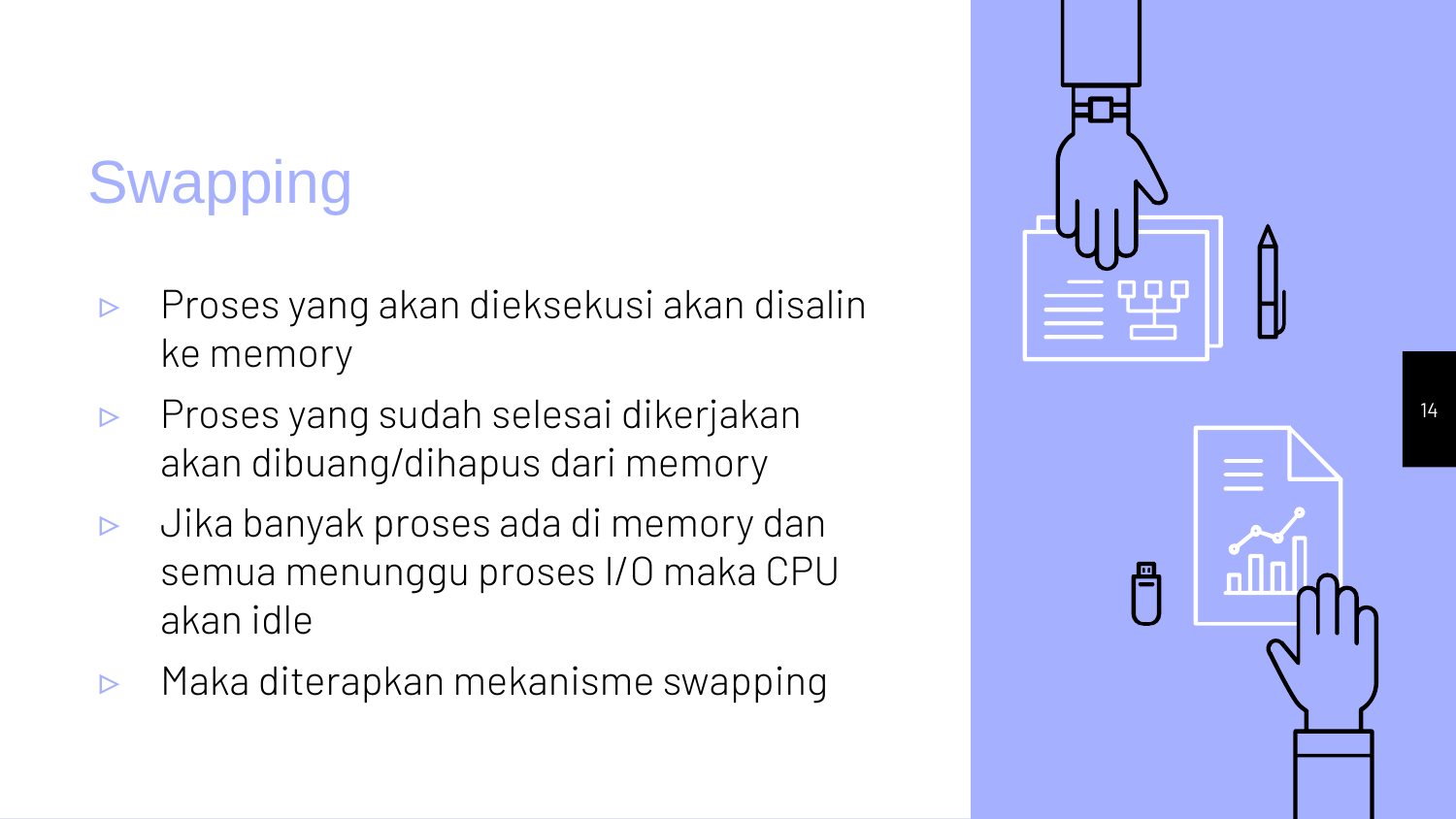

# Swapping
Proses yang akan dieksekusi akan disalin ke memory
Proses yang sudah selesai dikerjakan akan dibuang/dihapus dari memory
Jika banyak proses ada di memory dan semua menunggu proses I/O maka CPU akan idle
Maka diterapkan mekanisme swapping
14